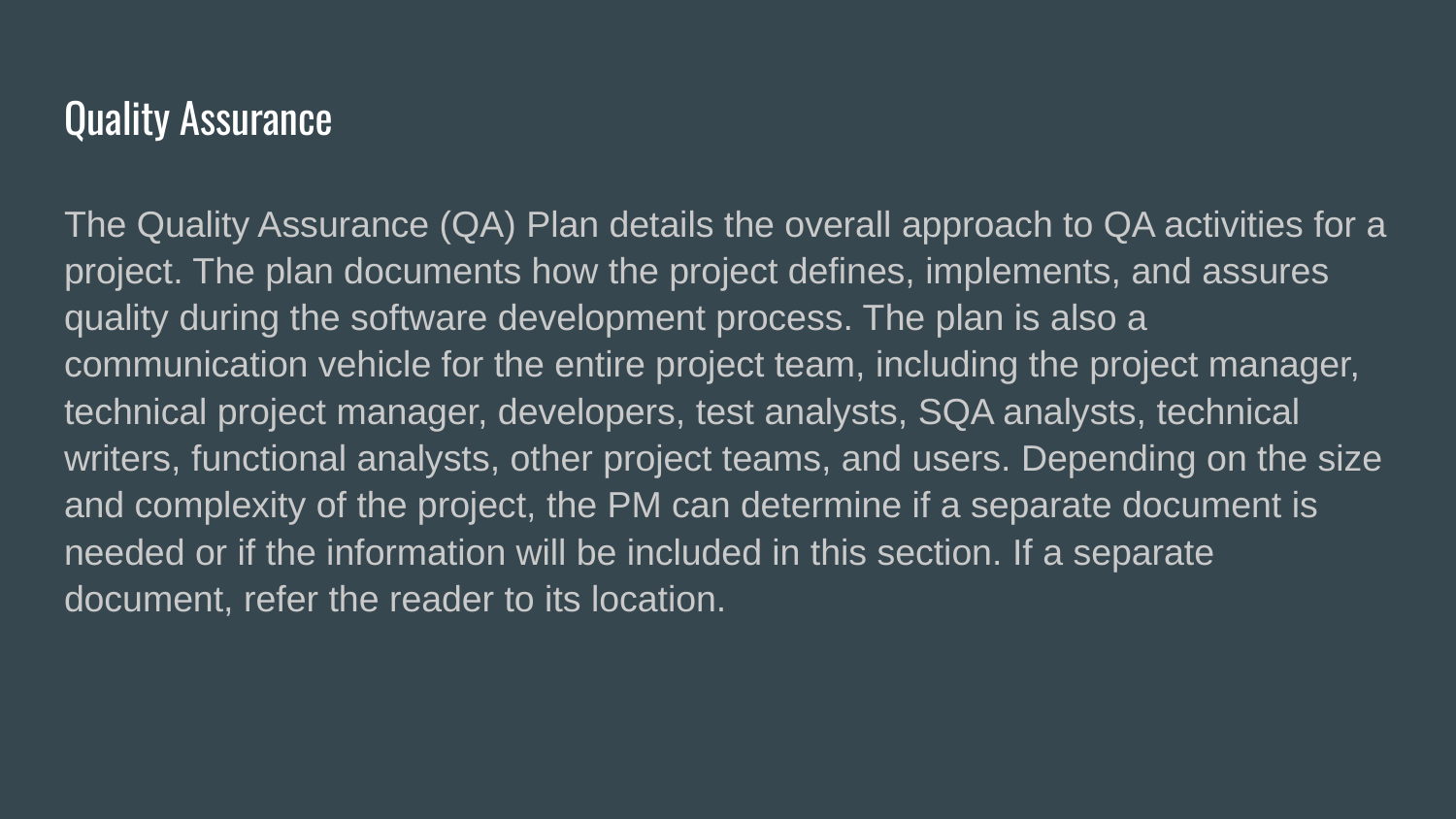

# Quality Assurance
The Quality Assurance (QA) Plan details the overall approach to QA activities for a project. The plan documents how the project defines, implements, and assures quality during the software development process. The plan is also a communication vehicle for the entire project team, including the project manager, technical project manager, developers, test analysts, SQA analysts, technical writers, functional analysts, other project teams, and users. Depending on the size and complexity of the project, the PM can determine if a separate document is needed or if the information will be included in this section. If a separate document, refer the reader to its location.